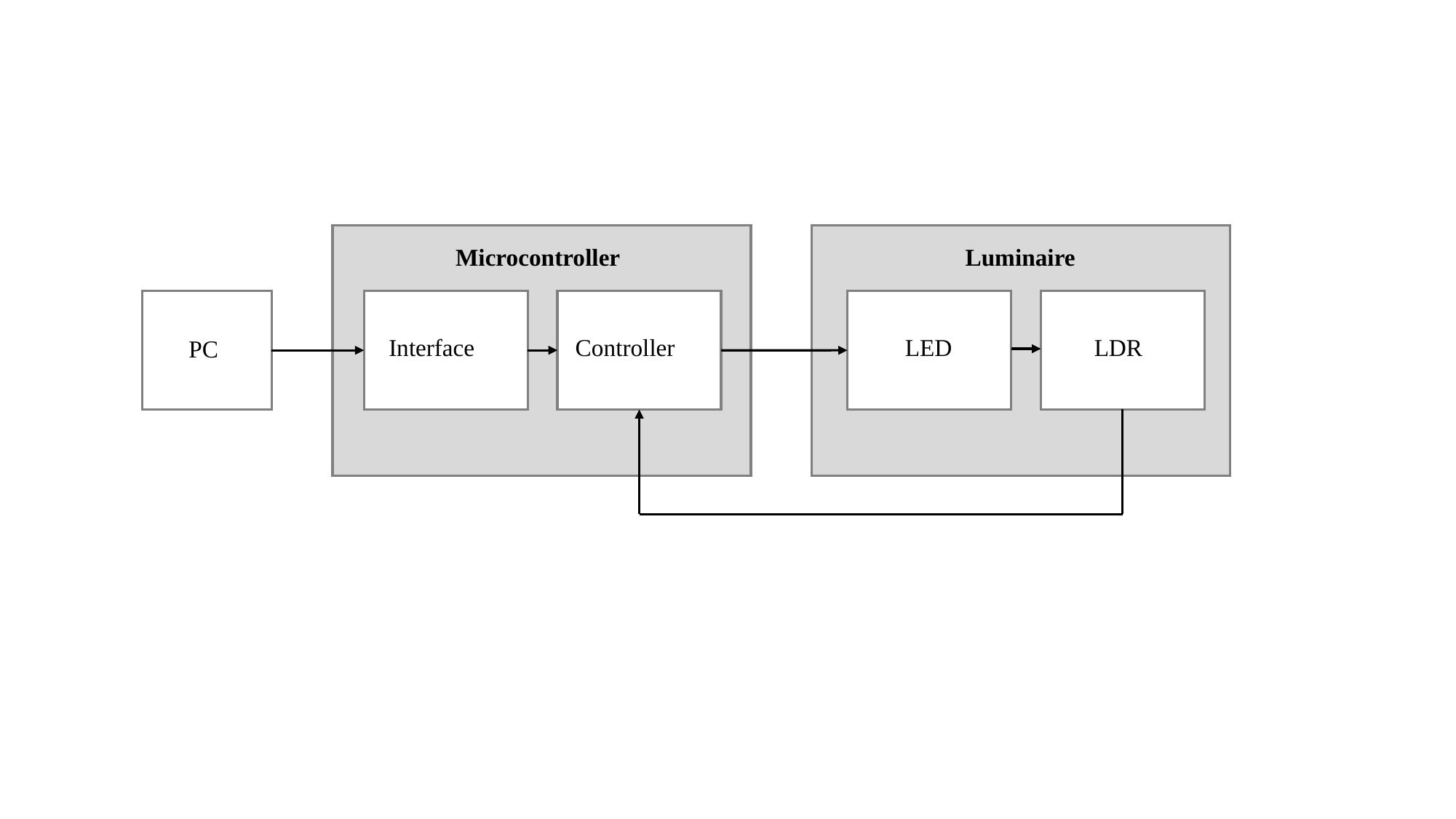

Microcontroller
Luminaire

Interface
Controller
LED
LDR
PC